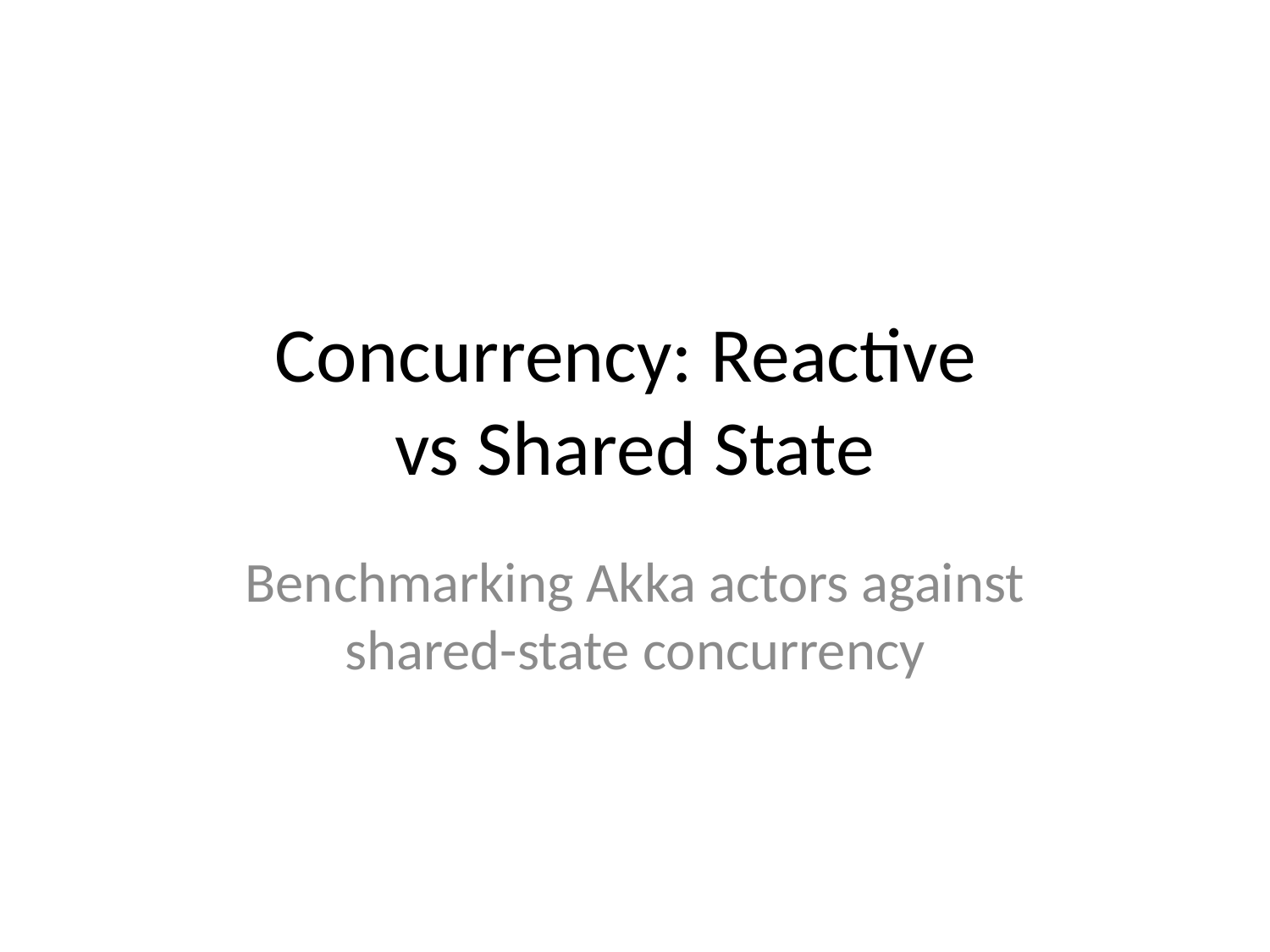

# Concurrency: Reactive vs Shared State
Benchmarking Akka actors against shared-state concurrency